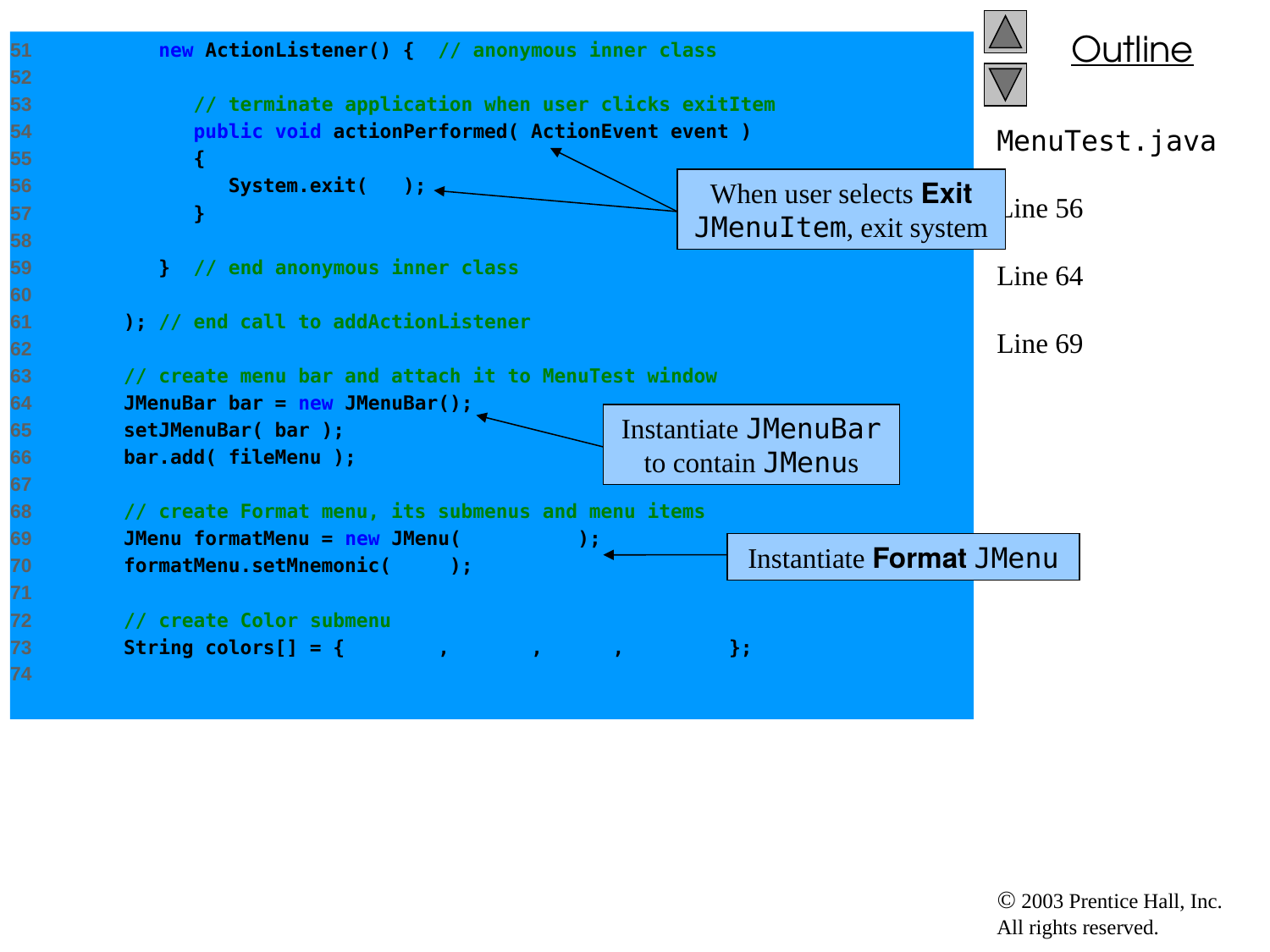

108
51             new ActionListener() {  // anonymous inner class
52
53                // terminate application when user clicks exitItem
54                public void actionPerformed( ActionEvent event )
55                {
56                   System.exit( 0 );
57                }
58
59             }  // end anonymous inner class
60
61          ); // end call to addActionListener
62
63          // create menu bar and attach it to MenuTest window
64          JMenuBar bar = new JMenuBar();
65          setJMenuBar( bar );
66          bar.add( fileMenu );
67
68          // create Format menu, its submenus and menu items
69          JMenu formatMenu = new JMenu( "Format" );
70          formatMenu.setMnemonic( 'r' );
71
72          // create Color submenu
73          String colors[] = { "Black", "Blue", "Red", "Green" };
74

# MenuTest.java Line 56 Line 64 Line 69

When user selects Exit JMenuItem, exit system

Instantiate JMenuBar to contain JMenus

Instantiate Format JMenu